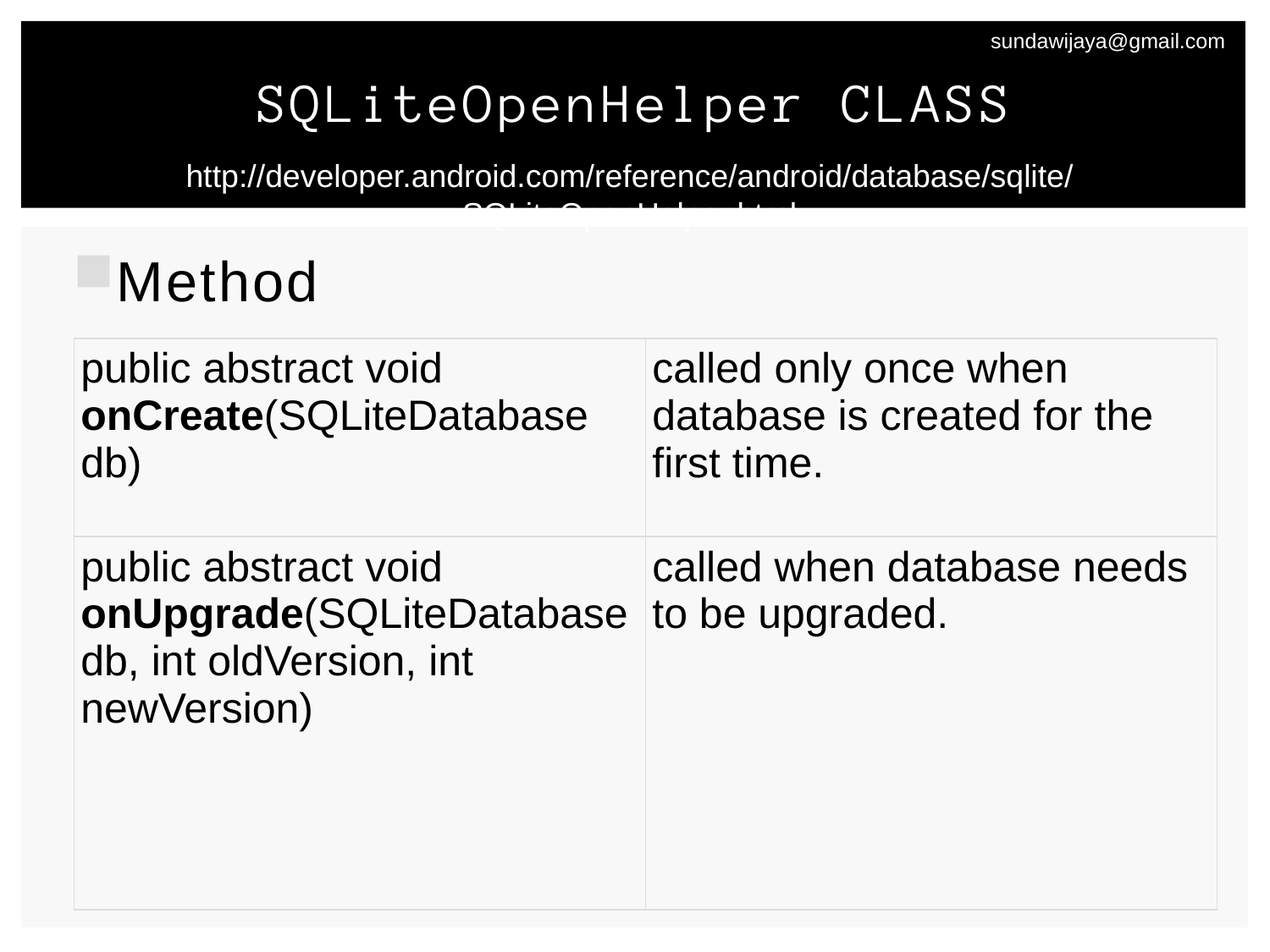

# SQLiteOpenHelper CLASS
http://developer.android.com/reference/android/database/sqlite/SQLiteOpenHelper.html
Method

| public abstract void onCreate(SQLiteDatabase db) | called only once when database is created for the first time. |
| --- | --- |
| public abstract void onUpgrade(SQLiteDatabase db, int oldVersion, int newVersion) | called when database needs to be upgraded. |